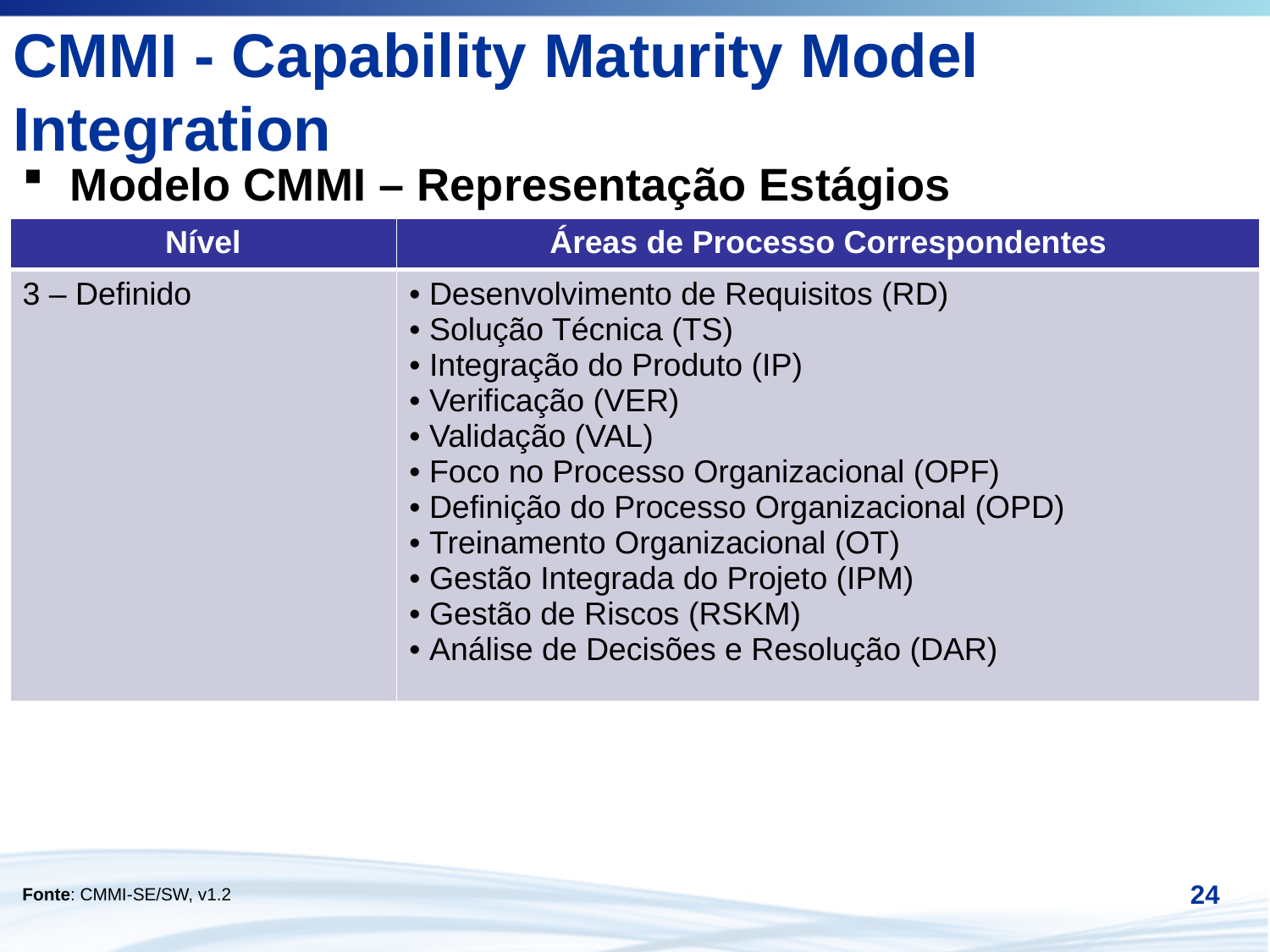

# CMMI - Capability Maturity Model Integration
Modelo CMMI – Representação Estágios
| Nível | Áreas de Processo Correspondentes |
| --- | --- |
| 3 – Definido | Desenvolvimento de Requisitos (RD) Solução Técnica (TS) Integração do Produto (IP) Verificação (VER) Validação (VAL) Foco no Processo Organizacional (OPF) Definição do Processo Organizacional (OPD) Treinamento Organizacional (OT) Gestão Integrada do Projeto (IPM) Gestão de Riscos (RSKM) Análise de Decisões e Resolução (DAR) |
Fonte: CMMI-SE/SW, v1.2